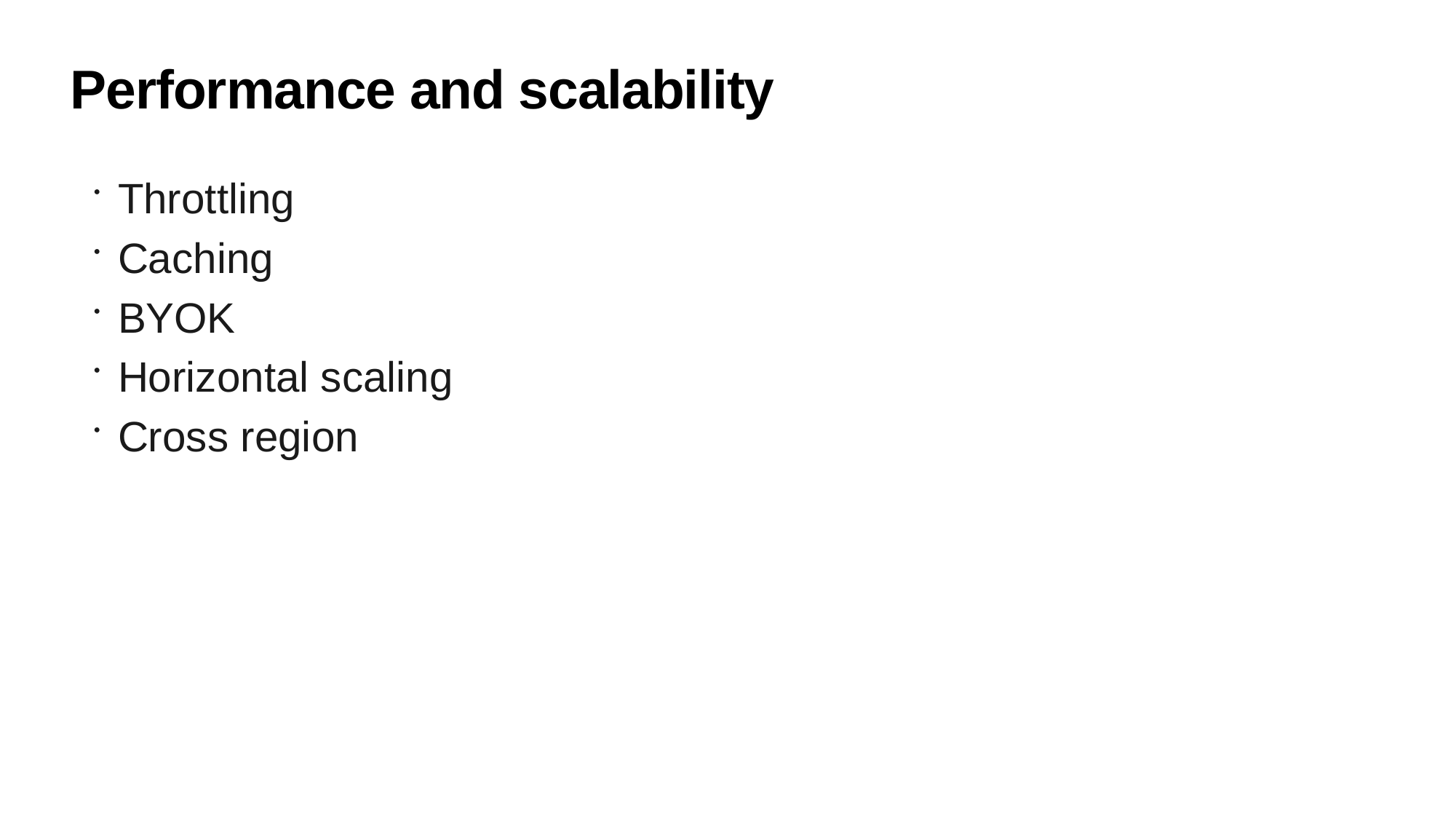

# Performance and scalability
Throttling
Caching
BYOK
Horizontal scaling
Cross region